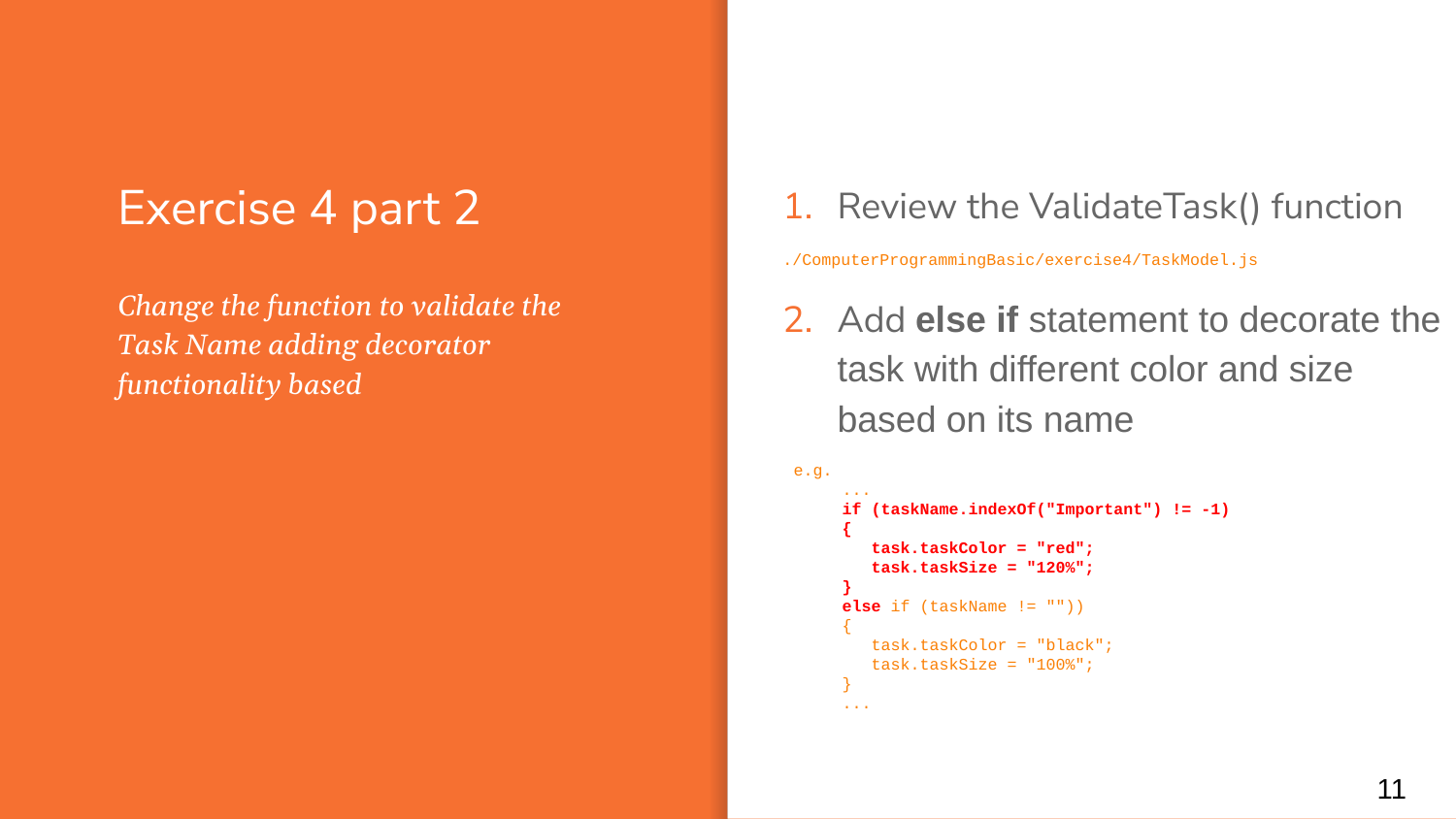

# Exercise 4 part 2
Review the ValidateTask() function
./ComputerProgrammingBasic/exercise4/TaskModel.js
Add else if statement to decorate the task with different color and size based on its name
   e.g.
        ...
        if (taskName.indexOf("Important") != -1)
        {
           task.taskColor = "red";
           task.taskSize = "120%";
        }
        else if (taskName != ""))
        {
           task.taskColor = "black";
           task.taskSize = "100%";
        }
        ...

Change the function to validate the Task Name adding decorator functionality based

11